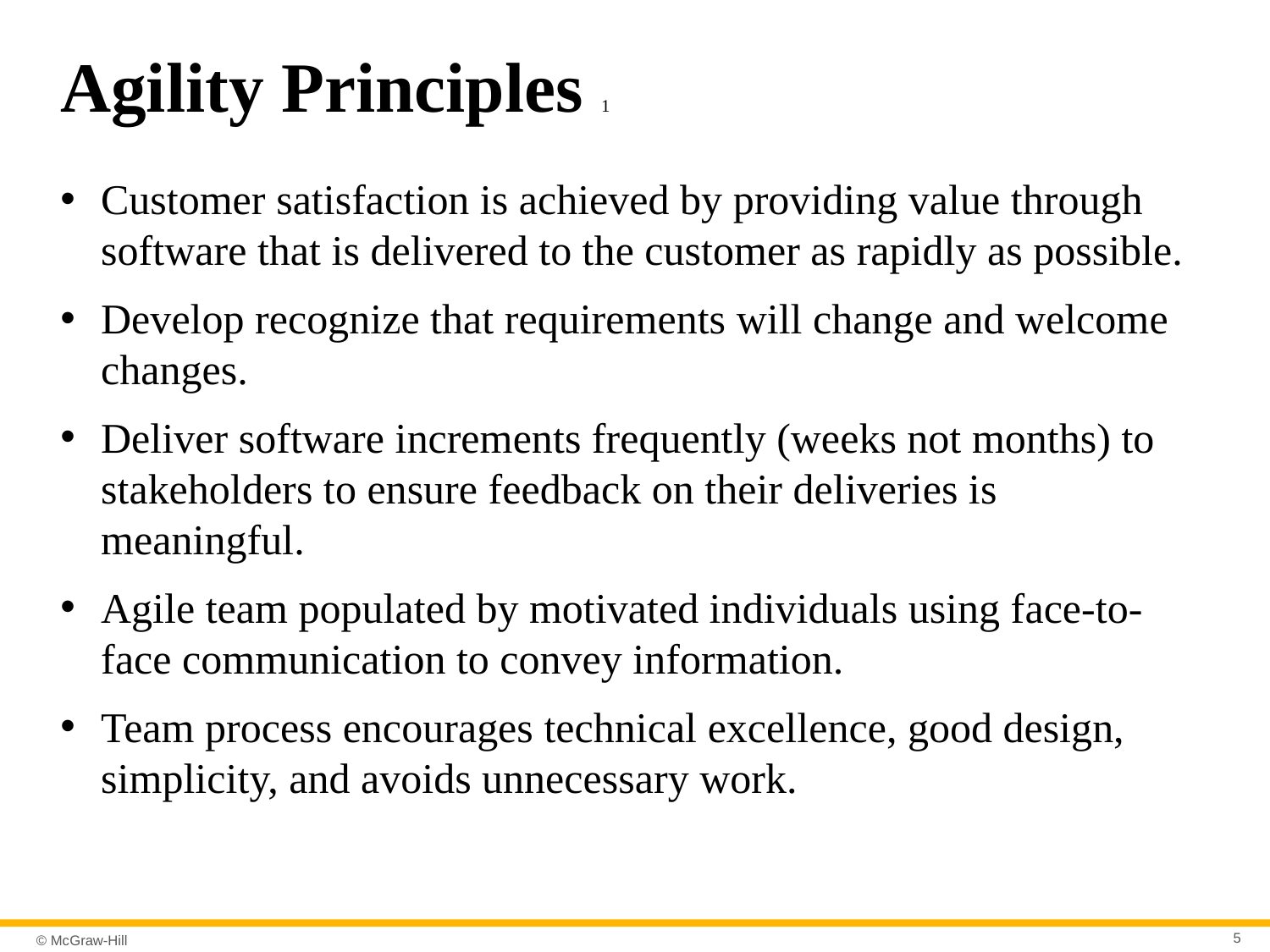

# Agility Principles 1
Customer satisfaction is achieved by providing value through software that is delivered to the customer as rapidly as possible.
Develop recognize that requirements will change and welcome changes.
Deliver software increments frequently (weeks not months) to stakeholders to ensure feedback on their deliveries is meaningful.
Agile team populated by motivated individuals using face-to-face communication to convey information.
Team process encourages technical excellence, good design, simplicity, and avoids unnecessary work.
5